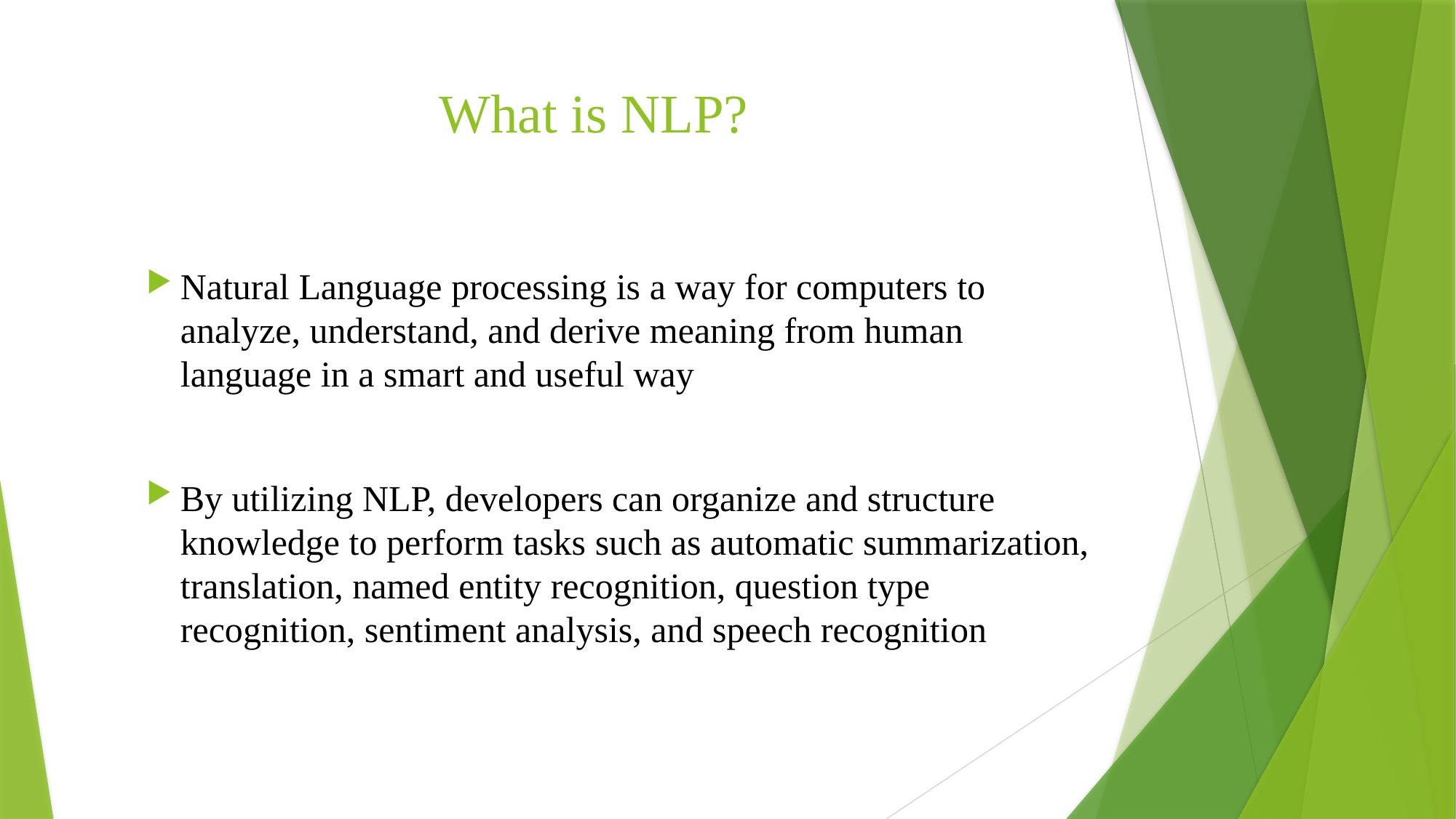

# What is NLP?
Natural Language processing is a way for computers to analyze, understand, and derive meaning from human language in a smart and useful way

By utilizing NLP, developers can organize and structure knowledge to perform tasks such as automatic summarization, translation, named entity recognition, question type recognition, sentiment analysis, and speech recognition